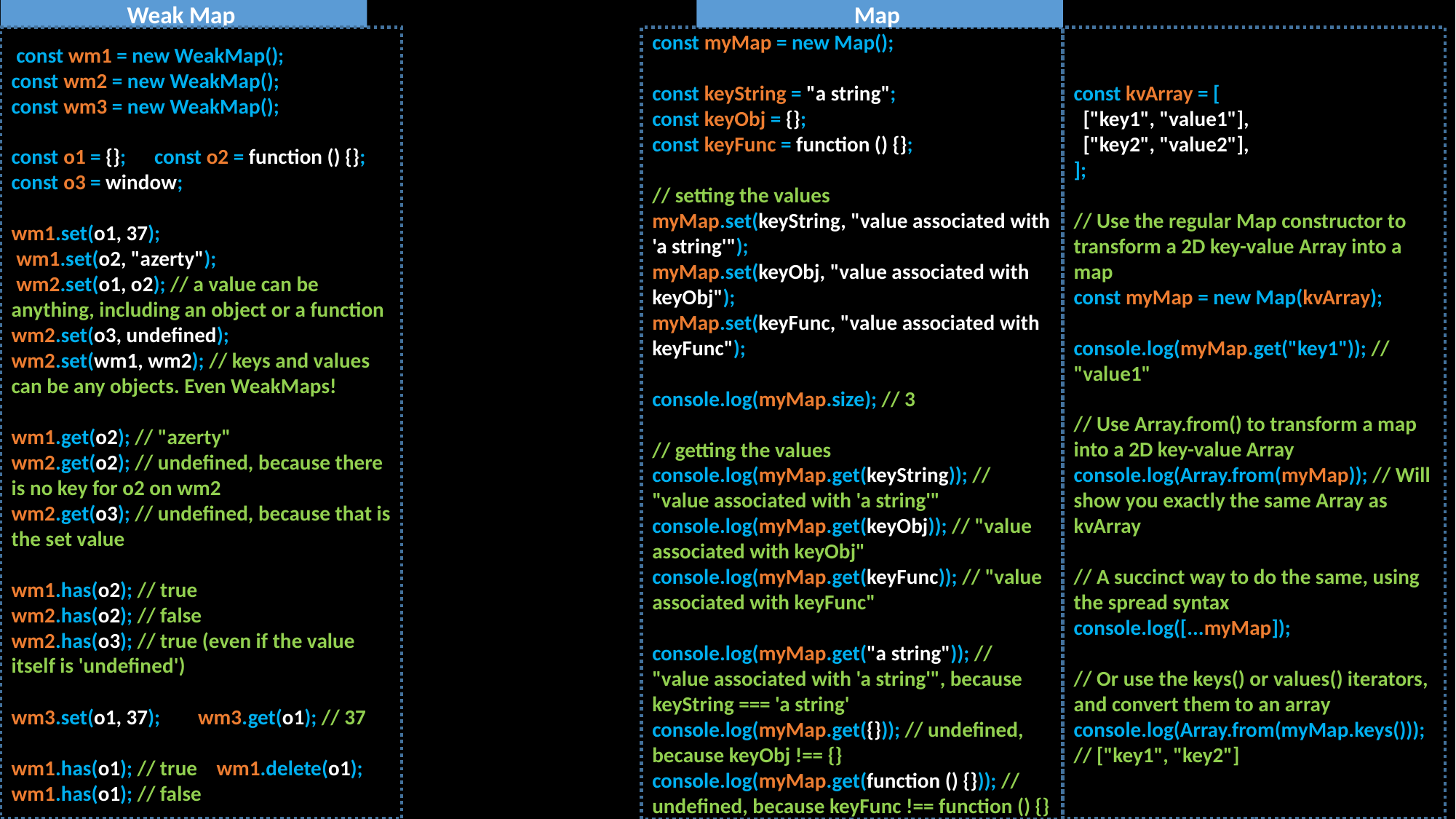

Weak Map
Map
 const wm1 = new WeakMap();
const wm2 = new WeakMap();
const wm3 = new WeakMap();

const o1 = {};      const o2 = function () {};
const o3 = window;

wm1.set(o1, 37);
 wm1.set(o2, "azerty");
 wm2.set(o1, o2); // a value can be anything, including an object or a function
wm2.set(o3, undefined);
wm2.set(wm1, wm2); // keys and values can be any objects. Even WeakMaps!

wm1.get(o2); // "azerty"
wm2.get(o2); // undefined, because there is no key for o2 on wm2
wm2.get(o3); // undefined, because that is the set value

wm1.has(o2); // true
wm2.has(o2); // false
wm2.has(o3); // true (even if the value itself is 'undefined')

wm3.set(o1, 37);        wm3.get(o1); // 37

wm1.has(o1); // true    wm1.delete(o1);
wm1.has(o1); // false
const kvArray = [
  ["key1", "value1"],
  ["key2", "value2"],
];

// Use the regular Map constructor to transform a 2D key-value Array into a map
const myMap = new Map(kvArray);

console.log(myMap.get("key1")); // "value1"

// Use Array.from() to transform a map into a 2D key-value Array
console.log(Array.from(myMap)); // Will show you exactly the same Array as kvArray

// A succinct way to do the same, using the spread syntax
console.log([...myMap]);

// Or use the keys() or values() iterators, and convert them to an array
console.log(Array.from(myMap.keys())); // ["key1", "key2"]
const myMap = new Map();

const keyString = "a string";
const keyObj = {};
const keyFunc = function () {};

// setting the values
myMap.set(keyString, "value associated with 'a string'");
myMap.set(keyObj, "value associated with keyObj");
myMap.set(keyFunc, "value associated with keyFunc");

console.log(myMap.size); // 3

// getting the values
console.log(myMap.get(keyString)); // "value associated with 'a string'"
console.log(myMap.get(keyObj)); // "value associated with keyObj"
console.log(myMap.get(keyFunc)); // "value associated with keyFunc"

console.log(myMap.get("a string")); // "value associated with 'a string'", because keyString === 'a string'
console.log(myMap.get({})); // undefined, because keyObj !== {}
console.log(myMap.get(function () {})); // undefined, because keyFunc !== function () {}